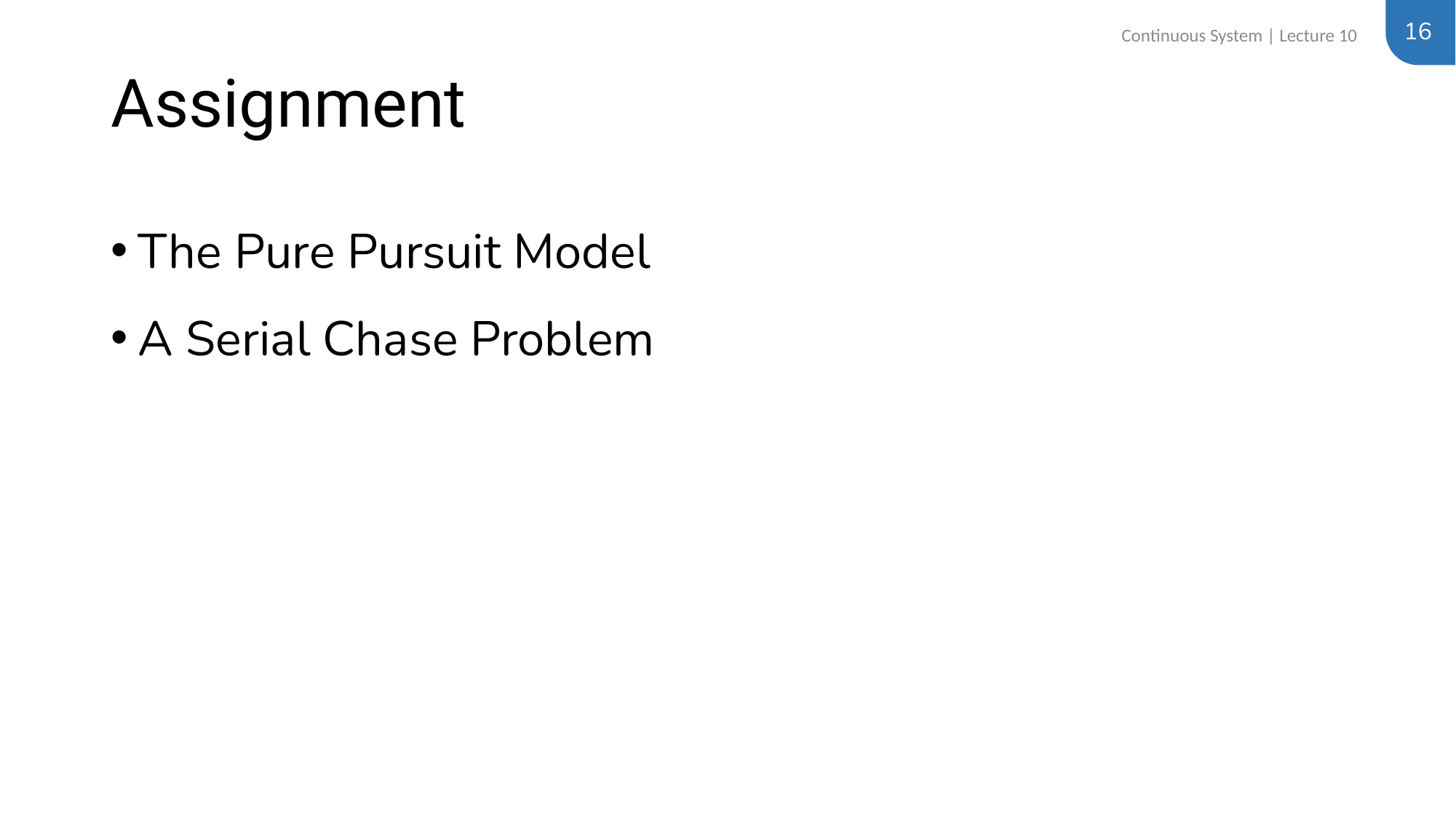

16
Continuous System | Lecture 10
# Assignment
The Pure Pursuit Model
A Serial Chase Problem